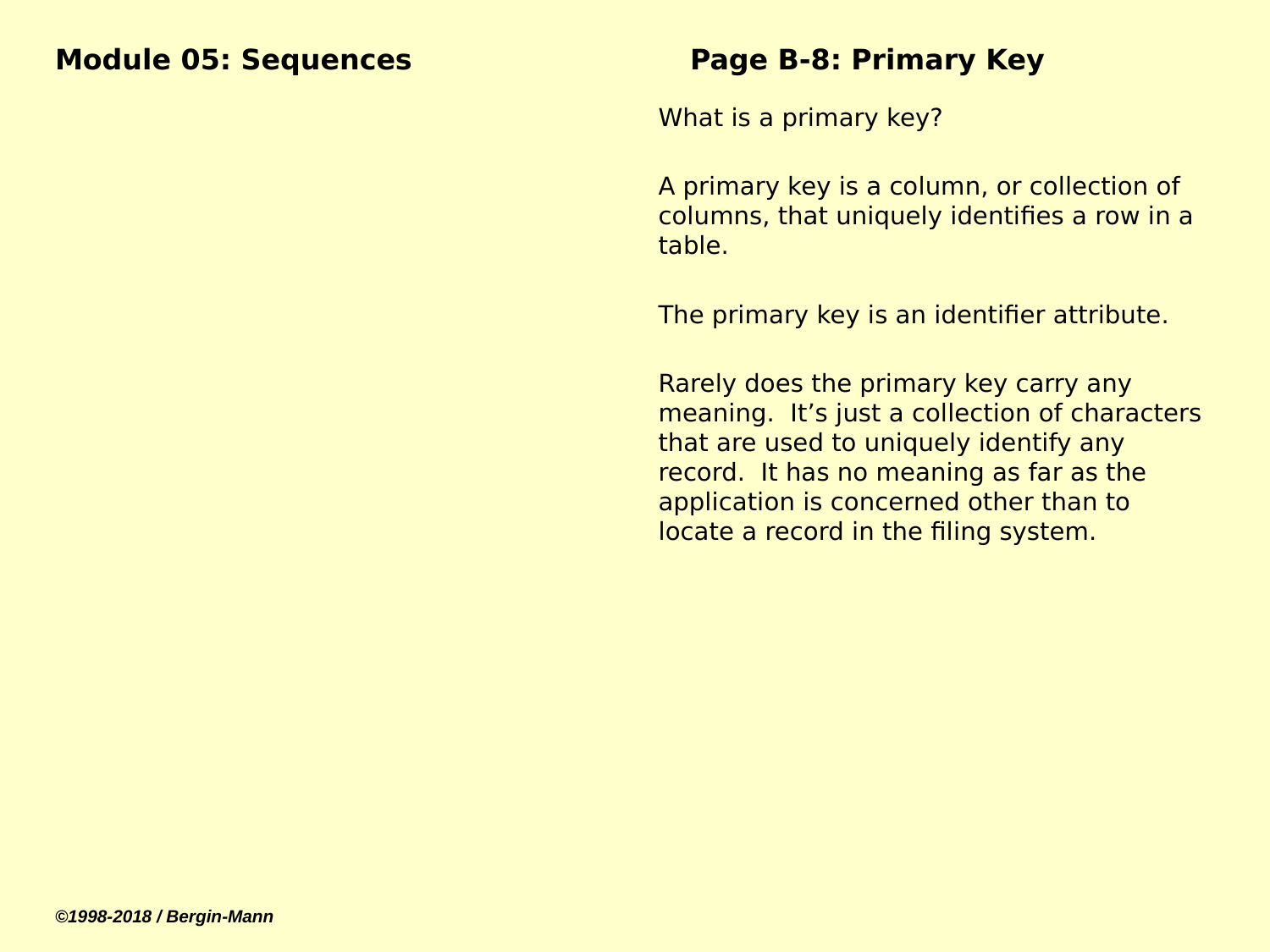

# Module 05: Sequences			Page B-8: Primary Key

What is a primary key?

A primary key is a column, or collection of columns, that uniquely identifies a row in a table.

The primary key is an identifier attribute.

Rarely does the primary key carry any meaning.  It’s just a collection of characters that are used to uniquely identify any record.  It has no meaning as far as the application is concerned other than to locate a record in the filing system.
©1998-2018 / Bergin-Mann